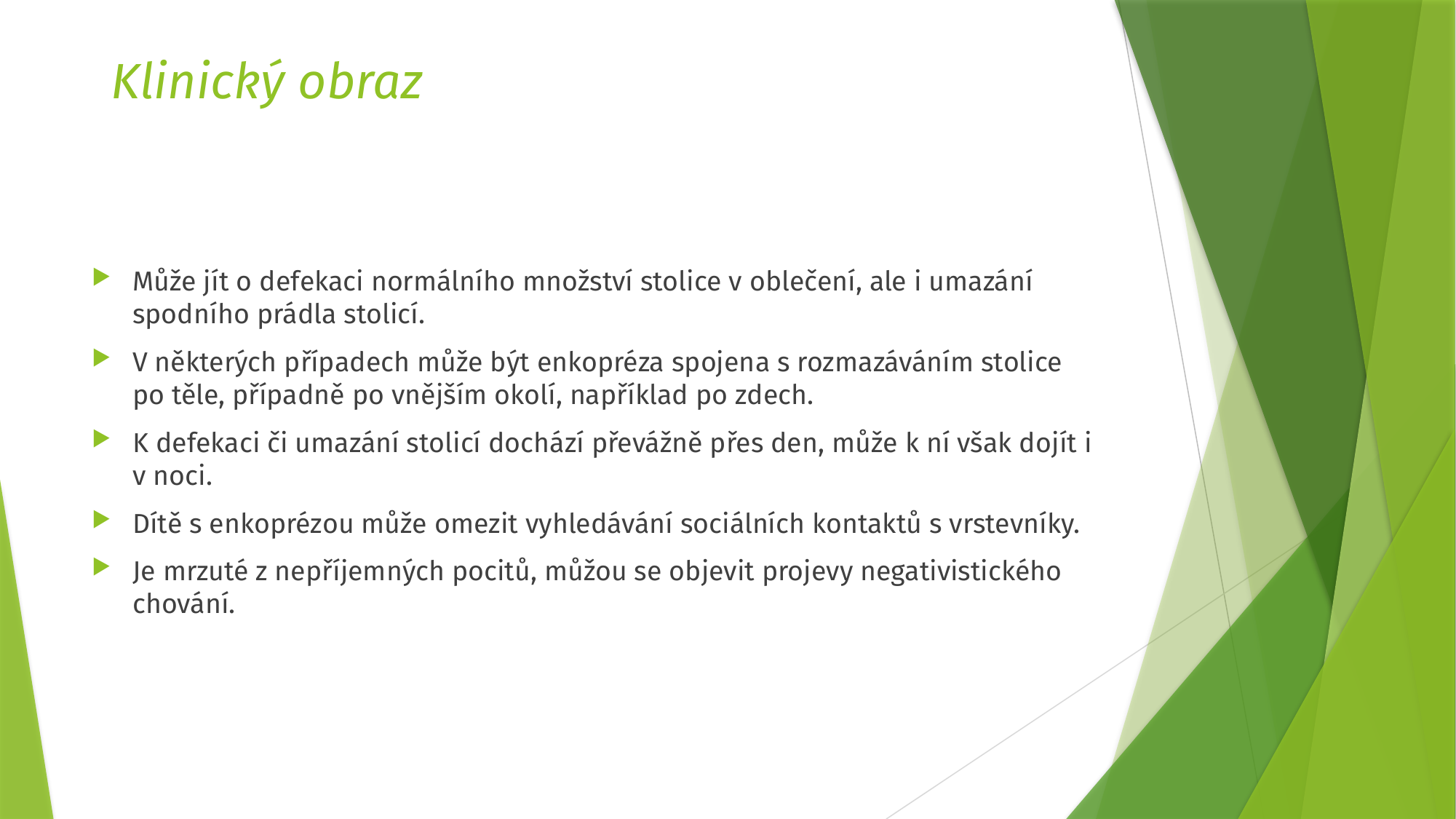

# Klinický obraz
Může jít o defekaci normálního množství stolice v oblečení, ale i umazání spodního prádla stolicí.
V některých případech může být enkopréza spojena s rozmazáváním stolice po těle, případně po vnějším okolí, například po zdech.
K defekaci či umazání stolicí dochází převážně přes den, může k ní však dojít i v noci.
Dítě s enkoprézou může omezit vyhledávání sociálních kontaktů s vrstevníky.
Je mrzuté z nepříjemných pocitů, můžou se objevit projevy negativistického chování.